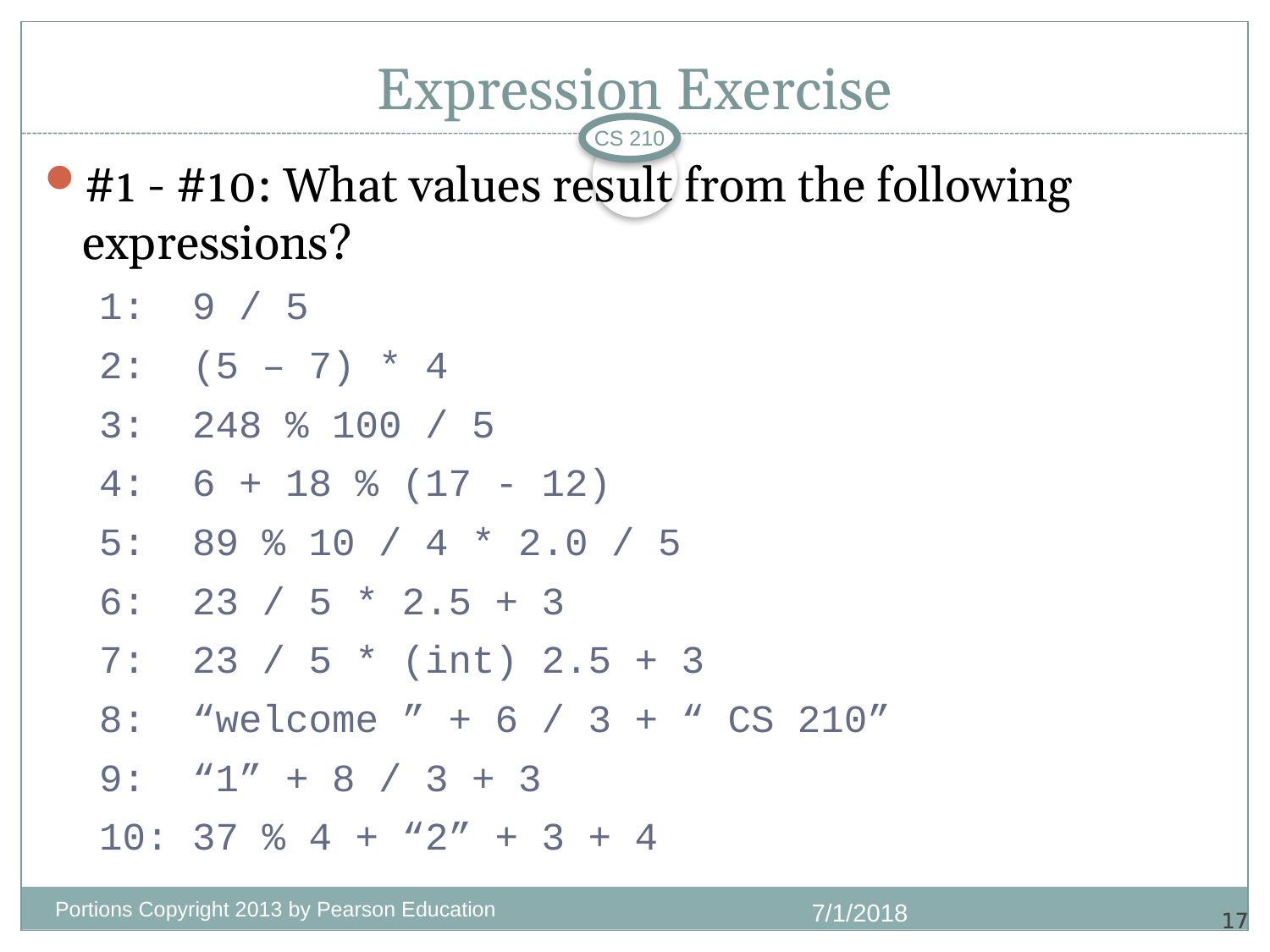

# Expression Exercise
CS 210
#1 - #10: What values result from the following expressions?
1:  9 / 5
2:  (5 – 7) * 4
3:  248 % 100 / 5
4:  6 + 18 % (17 - 12)
5:  89 % 10 / 4 * 2.0 / 5
6:  23 / 5 * 2.5 + 3
7:  23 / 5 * (int) 2.5 + 3
8:  “welcome ” + 6 / 3 + “ CS 210”
9:  “1” + 8 / 3 + 3
10: 37 % 4 + “2” + 3 + 4
Portions Copyright 2013 by Pearson Education
7/1/2018